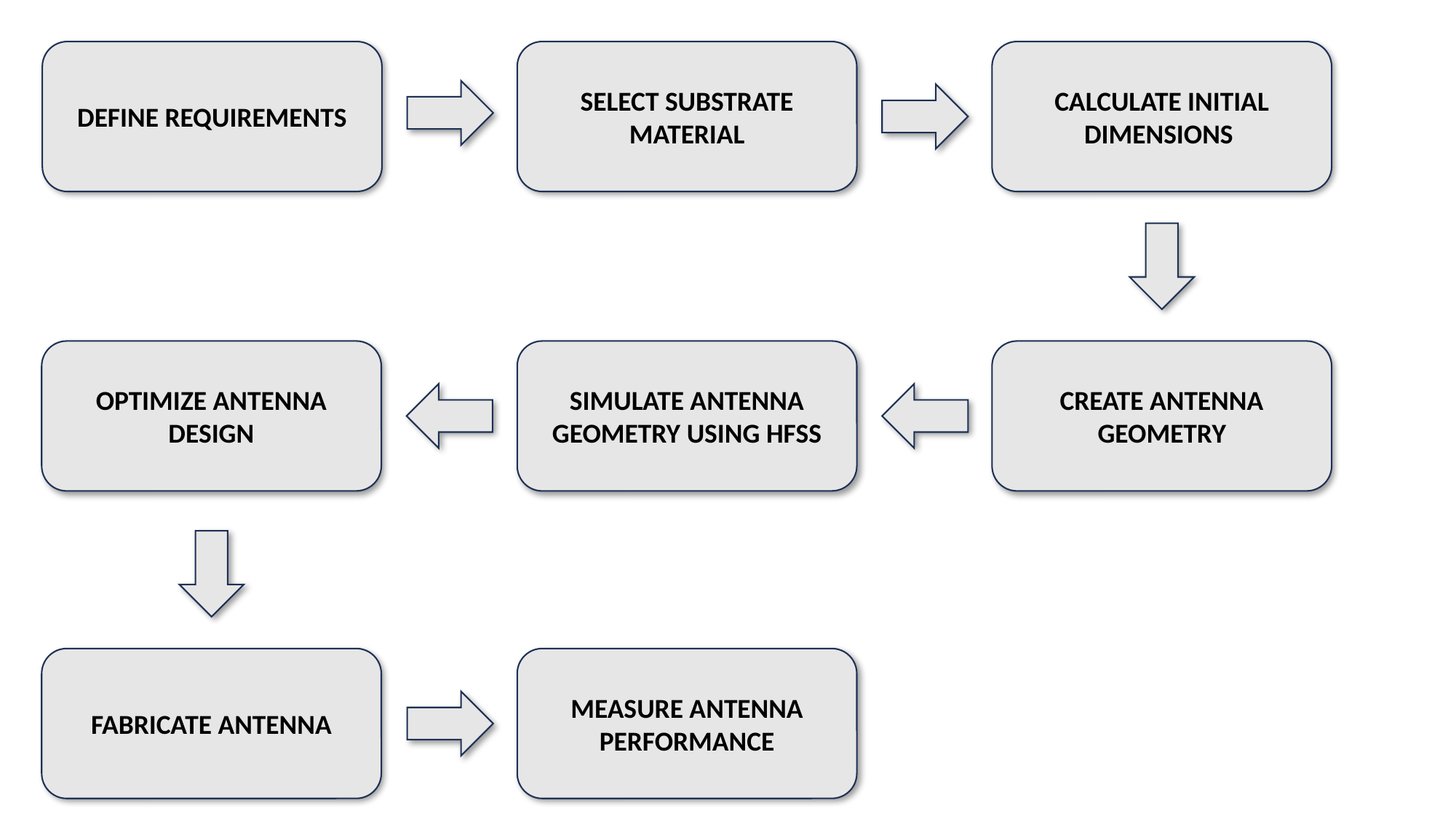

CALCULATE INITIAL DIMENSIONS
DEFINE REQUIREMENTS
SELECT SUBSTRATE MATERIAL

OPTIMIZE ANTENNA DESIGN
SIMULATE ANTENNA GEOMETRY USING HFSS
CREATE ANTENNA GEOMETRY

MEASURE ANTENNA PERFORMANCE
FABRICATE ANTENNA